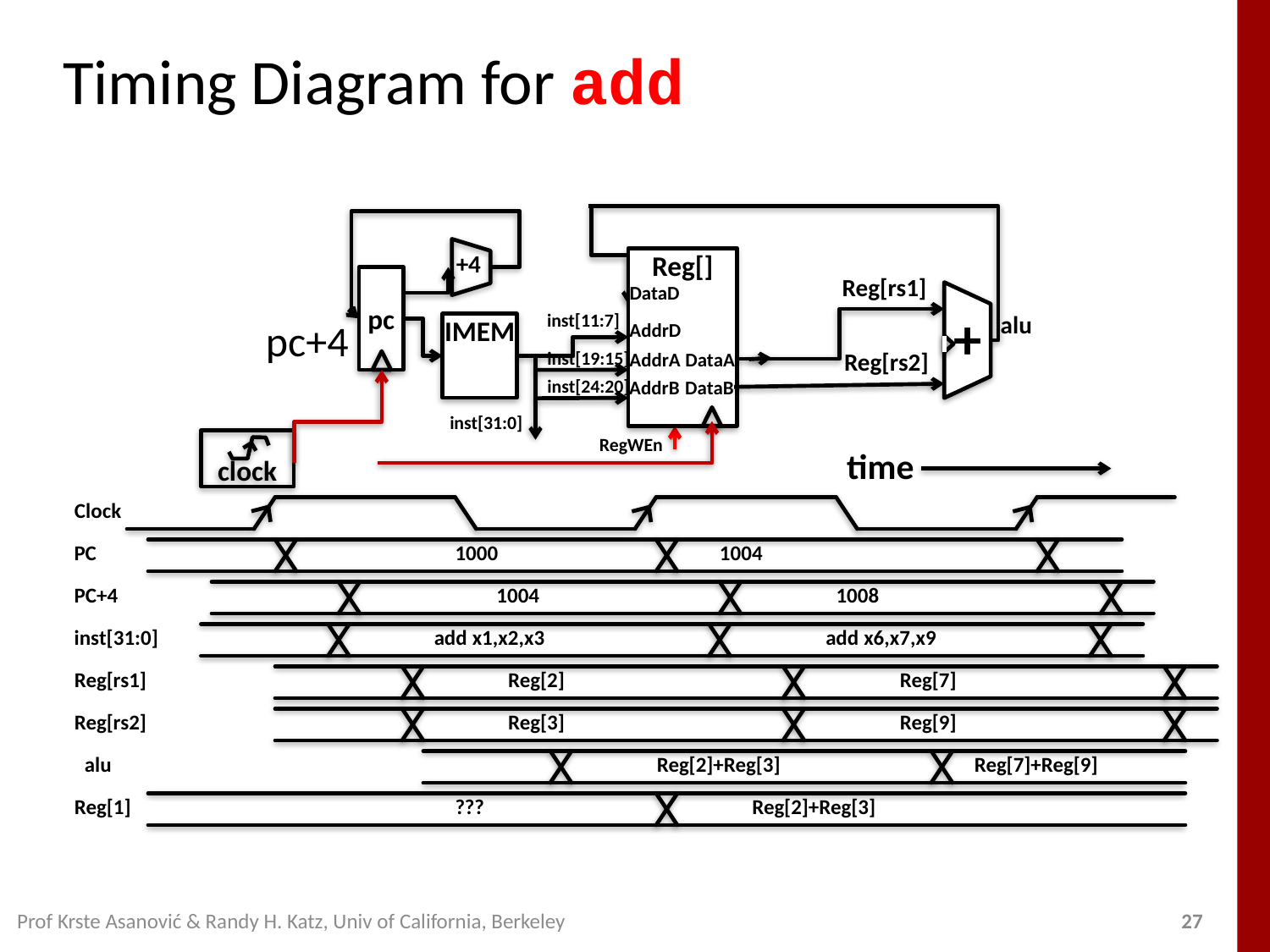

# Timing Diagram for add

+

+4
pc

pc+4
Reg[]

DataD
AddrD
AddrA
DataA
AddrB
DataB
Reg[rs1]
Reg[rs2]
alu
inst[11:7]
IMEM
inst[19:15]
inst[24:20]
inst[31:0]
RegWEn
clock

time
Clock
1000
1004
PC
PC+4
1004
1008
inst[31:0]
add x1,x2,x3
add x6,x7,x9
Reg[rs1]
Reg[2]
Reg[7]
Reg[rs2]
Reg[3]
Reg[9]
alu
Reg[2]+Reg[3]
Reg[7]+Reg[9]
???
Reg[1]
Reg[2]+Reg[3]
Prof Krste Asanović & Randy H. Katz, Univ of California, Berkeley